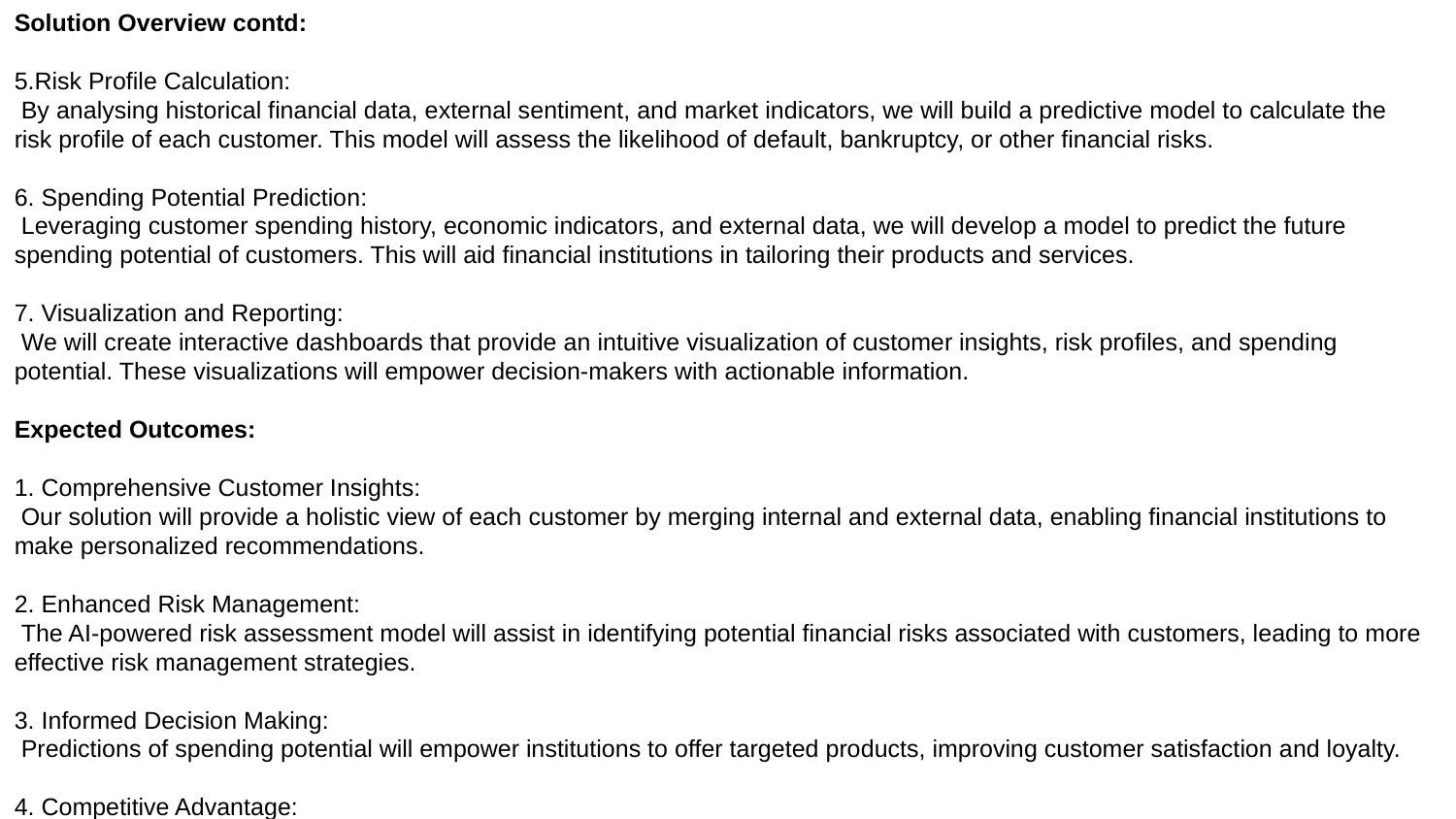

Solution Overview contd:
5.Risk Profile Calculation:
 By analysing historical financial data, external sentiment, and market indicators, we will build a predictive model to calculate the risk profile of each customer. This model will assess the likelihood of default, bankruptcy, or other financial risks.

6. Spending Potential Prediction:
 Leveraging customer spending history, economic indicators, and external data, we will develop a model to predict the future spending potential of customers. This will aid financial institutions in tailoring their products and services.

7. Visualization and Reporting:
 We will create interactive dashboards that provide an intuitive visualization of customer insights, risk profiles, and spending potential. These visualizations will empower decision-makers with actionable information.

Expected Outcomes:

1. Comprehensive Customer Insights:
 Our solution will provide a holistic view of each customer by merging internal and external data, enabling financial institutions to make personalized recommendations.

2. Enhanced Risk Management:
 The AI-powered risk assessment model will assist in identifying potential financial risks associated with customers, leading to more effective risk management strategies.

3. Informed Decision Making:
 Predictions of spending potential will empower institutions to offer targeted products, improving customer satisfaction and loyalty.

4. Competitive Advantage:
 By leveraging cutting-edge AI technologies for web data scraping and analysis, financial institutions can gain a competitive edge in understanding customers and tailoring their services.

5. Ethical Considerations:
 We recognize the importance of privacy and data security. Our solution will adhere to all relevant data protection regulations and guidelines.